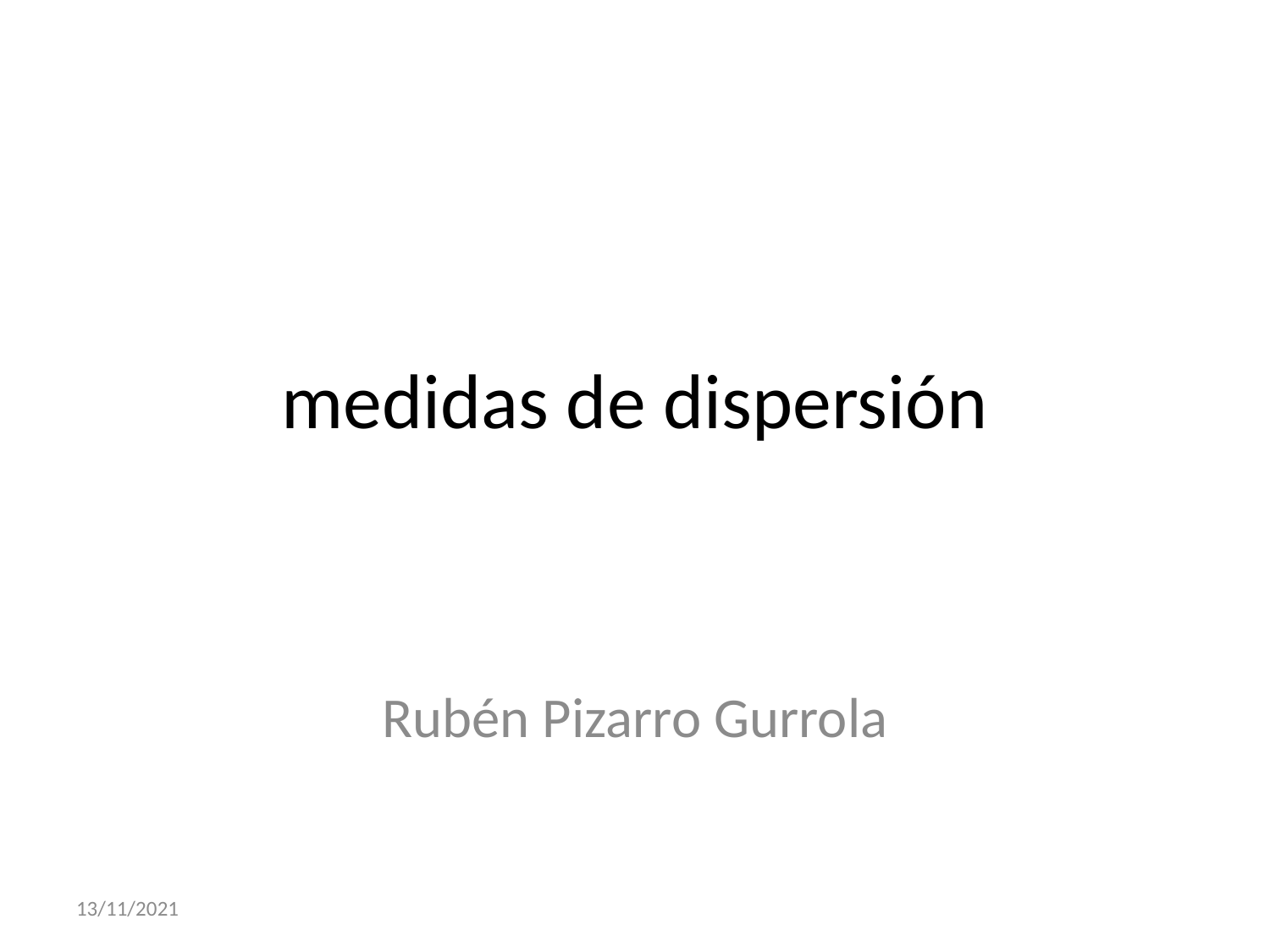

# medidas de dispersión
Rubén Pizarro Gurrola
13/11/2021